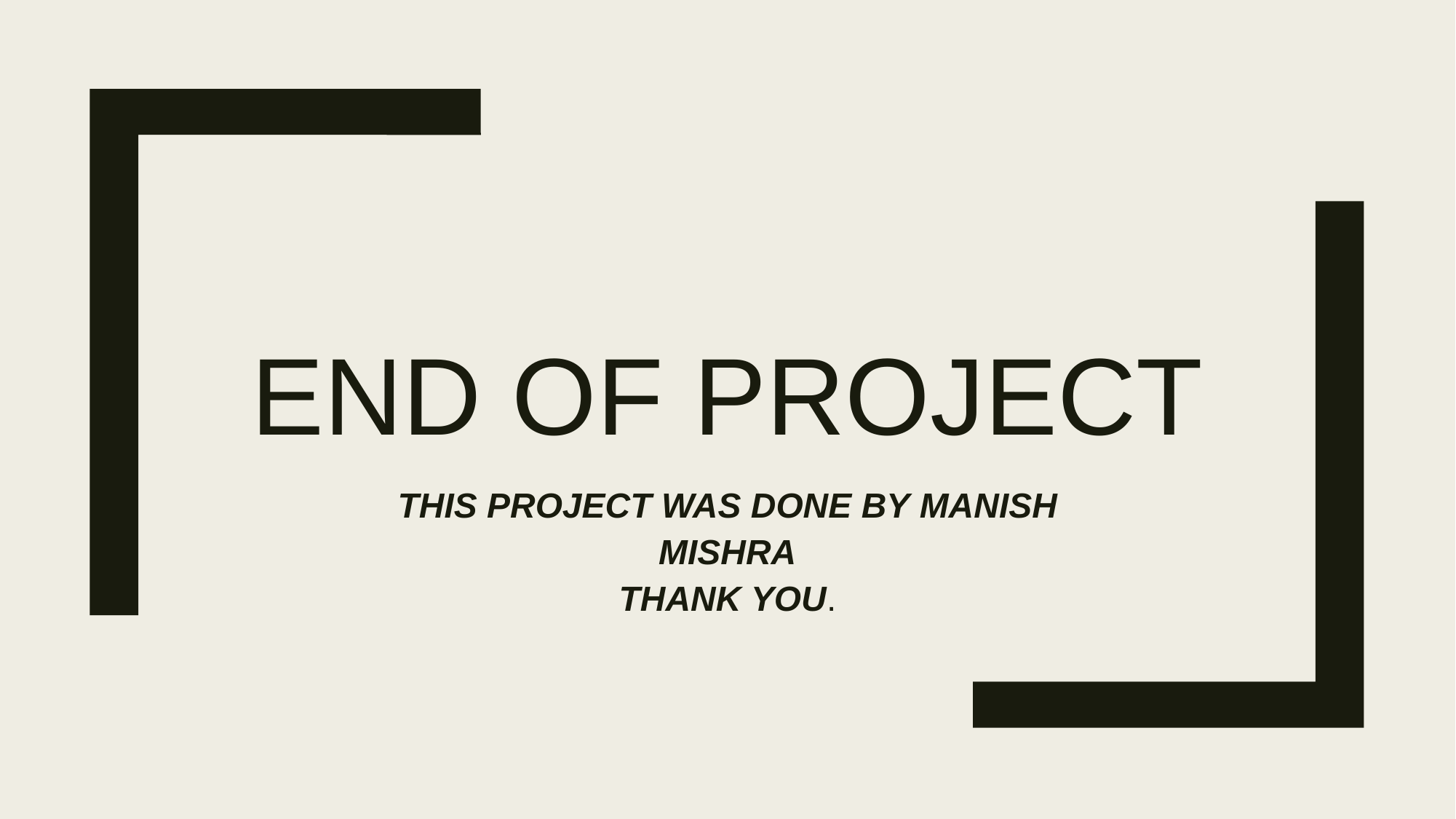

# END OF PROJECT
THIS PROJECT WAS DONE BY MANISH MISHRA
THANK YOU.